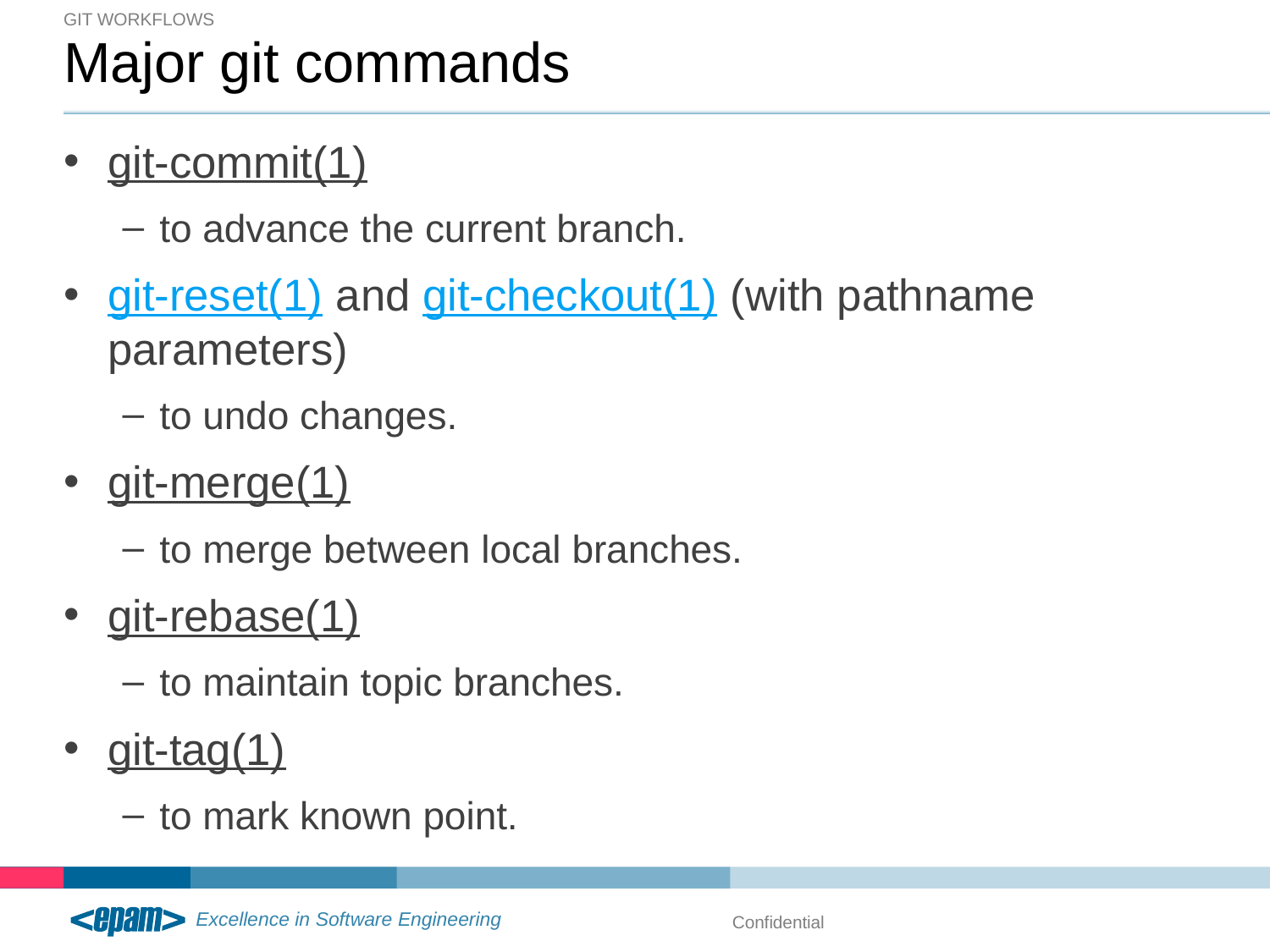

Git workflows
# Major git commands
git-commit(1)
to advance the current branch.
git-reset(1) and git-checkout(1) (with pathname parameters)
to undo changes.
git-merge(1)
to merge between local branches.
git-rebase(1)
to maintain topic branches.
git-tag(1)
to mark known point.

Confidential